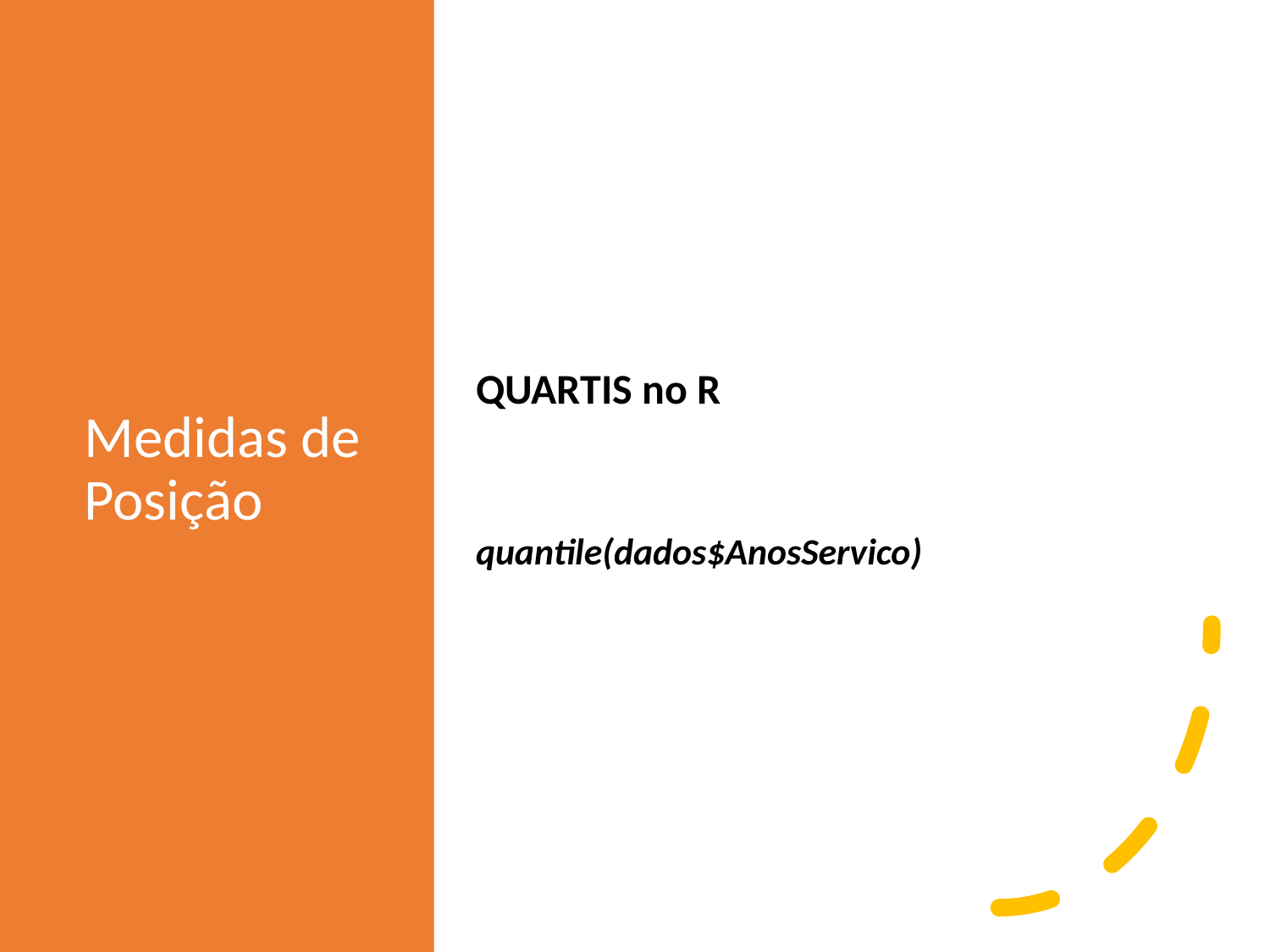

# Medidas de Posição
QUARTIS no R

quantile(dados$AnosServico)